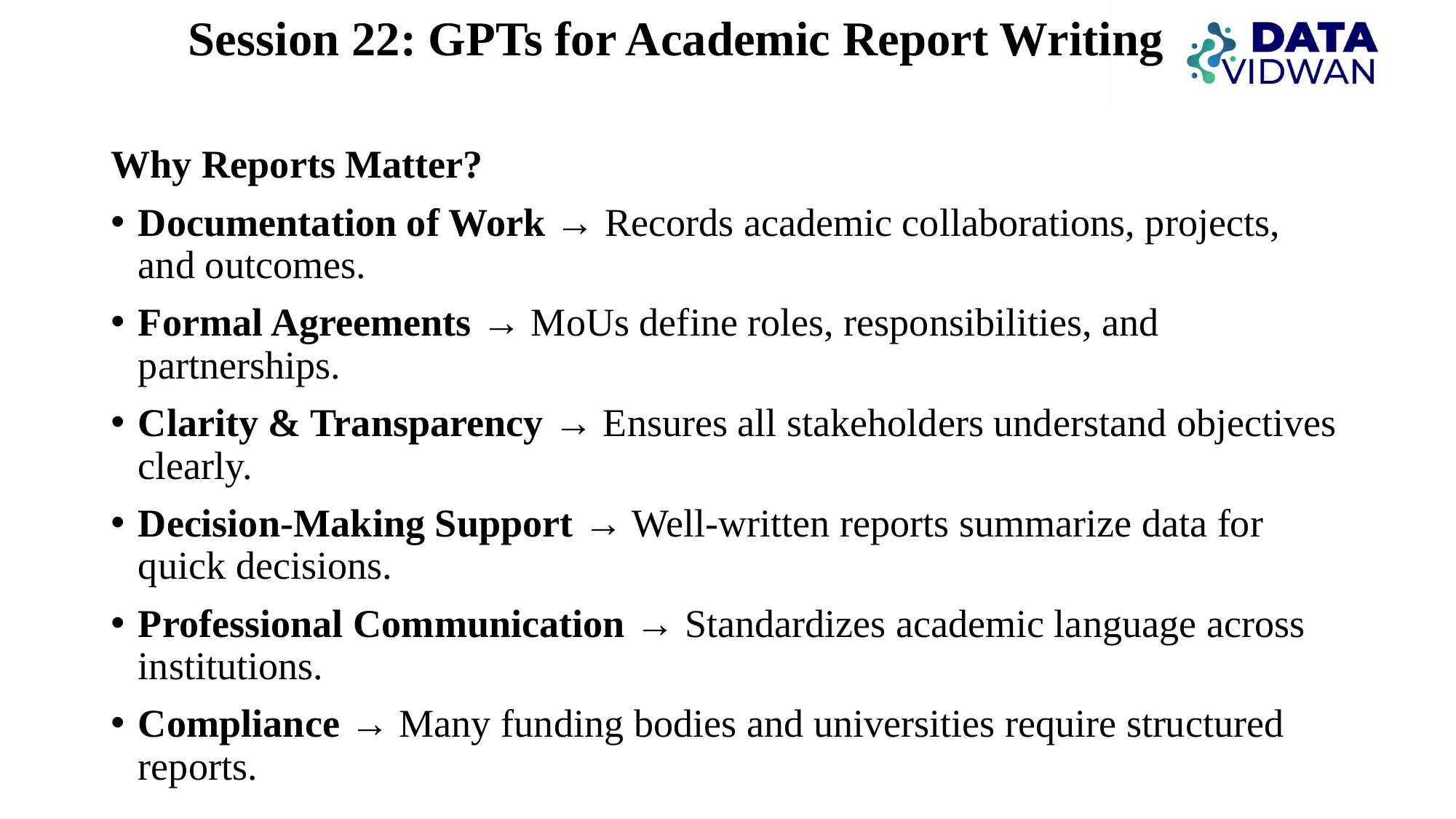

# Session 22: GPTs for Academic Report Writing
Why Reports Matter?
Documentation of Work → Records academic collaborations, projects, and outcomes.
Formal Agreements → MoUs define roles, responsibilities, and partnerships.
Clarity & Transparency → Ensures all stakeholders understand objectives clearly.
Decision-Making Support → Well-written reports summarize data for quick decisions.
Professional Communication → Standardizes academic language across institutions.
Compliance → Many funding bodies and universities require structured reports.